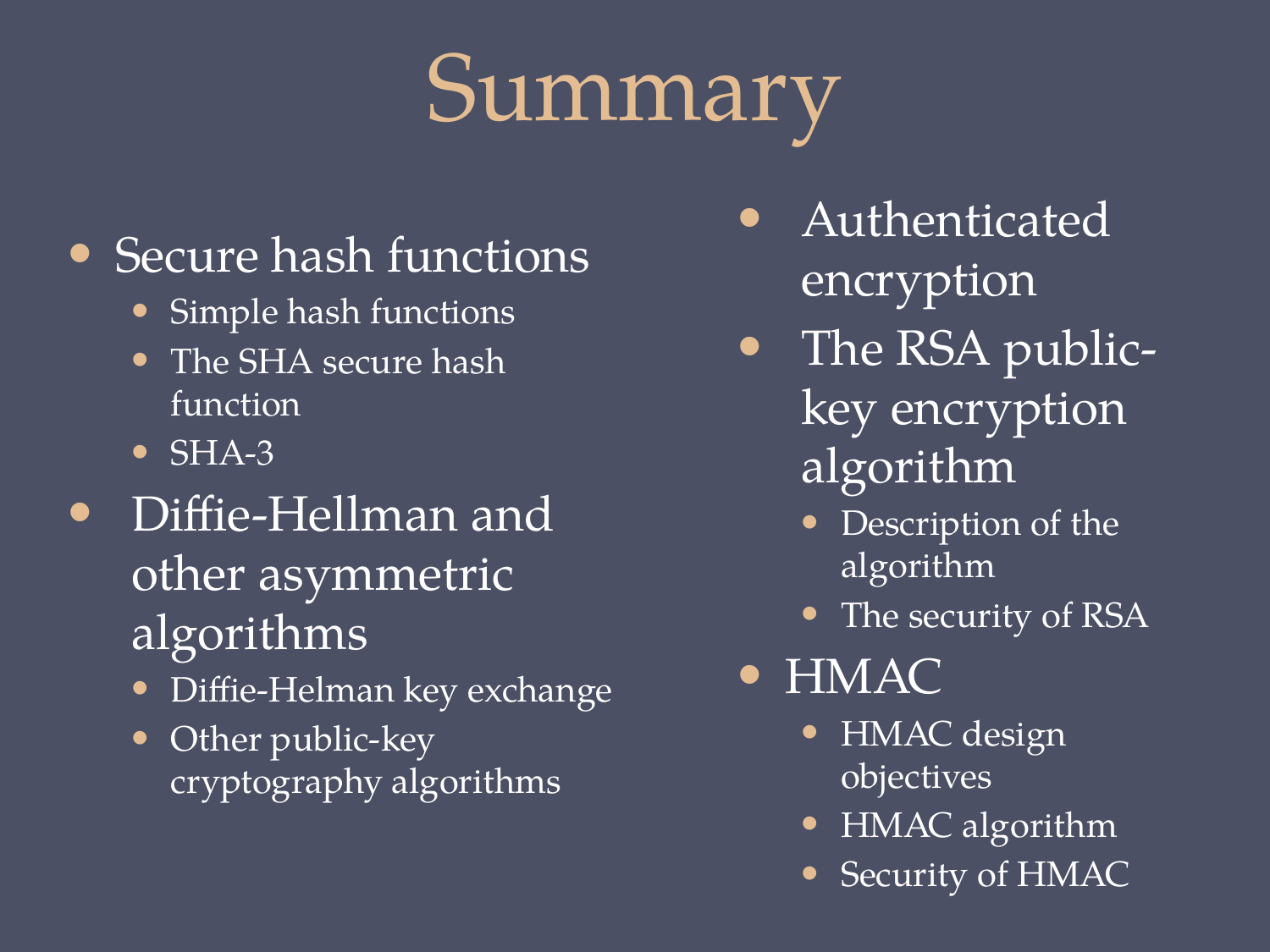

# Summary
Authenticated encryption
The RSA public-key encryption algorithm
Description of the algorithm
The security of RSA
HMAC
HMAC design objectives
HMAC algorithm
Security of HMAC
Secure hash functions
Simple hash functions
The SHA secure hash function
SHA-3
Diffie-Hellman and other asymmetric algorithms
Diffie-Helman key exchange
Other public-key cryptography algorithms